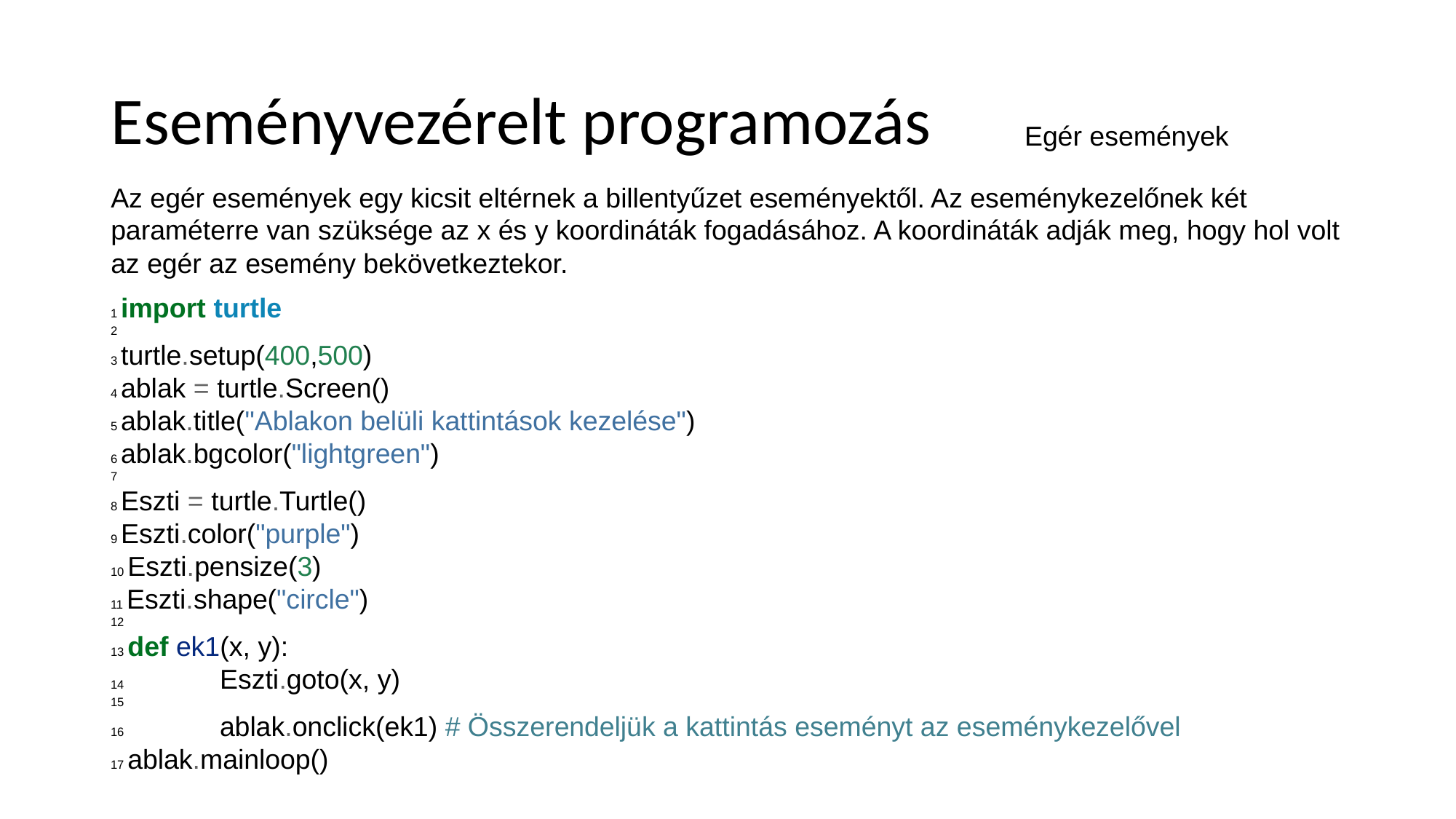

# Eseményvezérelt programozás
Egér események
Az egér események egy kicsit eltérnek a billentyűzet eseményektől. Az eseménykezelőnek két paraméterre van szüksége az x és y koordináták fogadásához. A koordináták adják meg, hogy hol volt az egér az esemény bekövetkeztekor.
1 import turtle
2
3 turtle.setup(400,500)
4 ablak = turtle.Screen()
5 ablak.title("Ablakon belüli kattintások kezelése")
6 ablak.bgcolor("lightgreen")
7
8 Eszti = turtle.Turtle()
9 Eszti.color("purple")
10 Eszti.pensize(3)
11 Eszti.shape("circle")
12
13 def ek1(x, y):
14 	Eszti.goto(x, y)
15
16 	ablak.onclick(ek1) # Összerendeljük a kattintás eseményt az eseménykezelővel
17 ablak.mainloop()